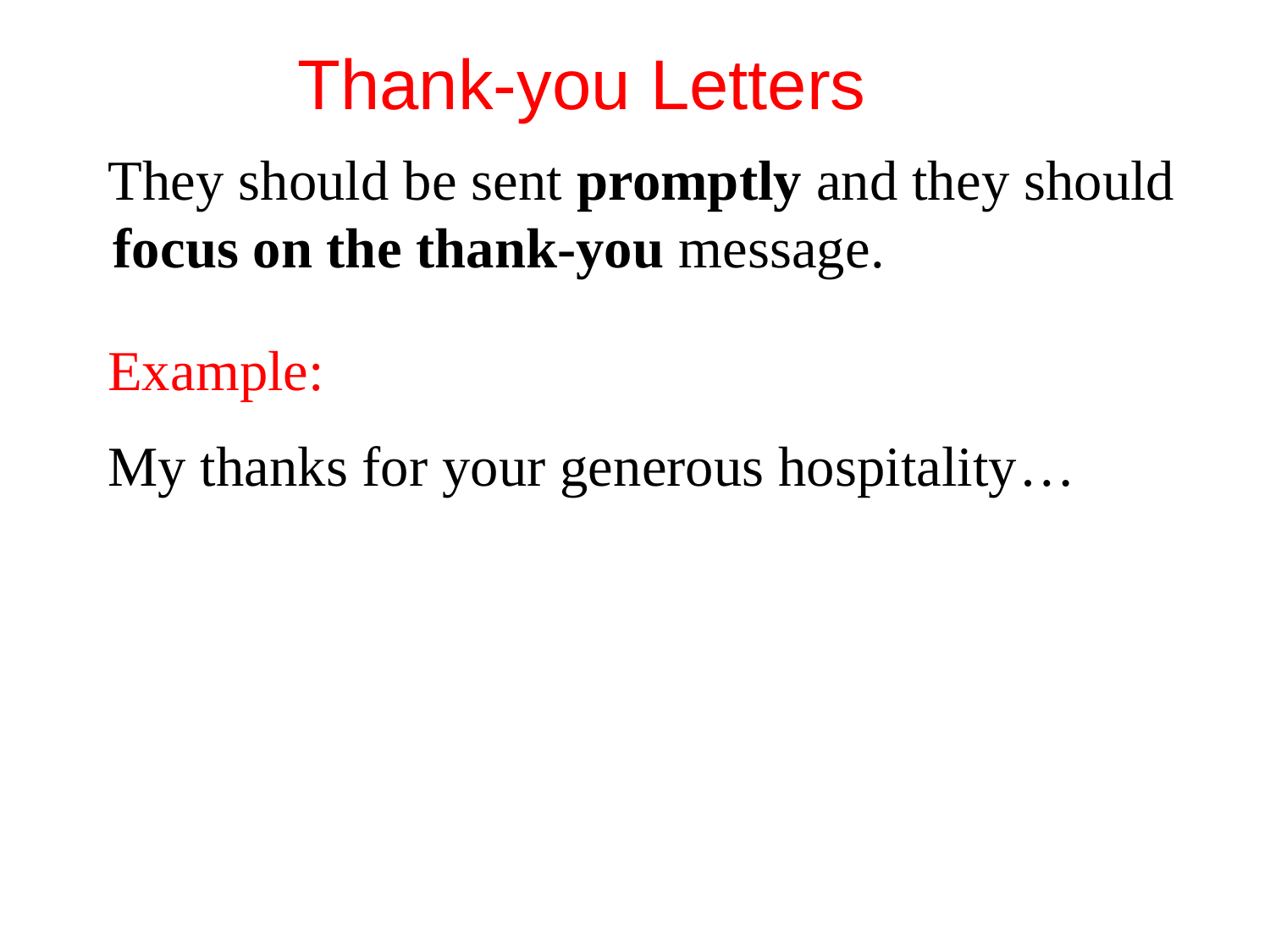

Thank-you Letters
   They should be sent promptly and they should focus on the thank-you message.
Example:
My thanks for your generous hospitality…